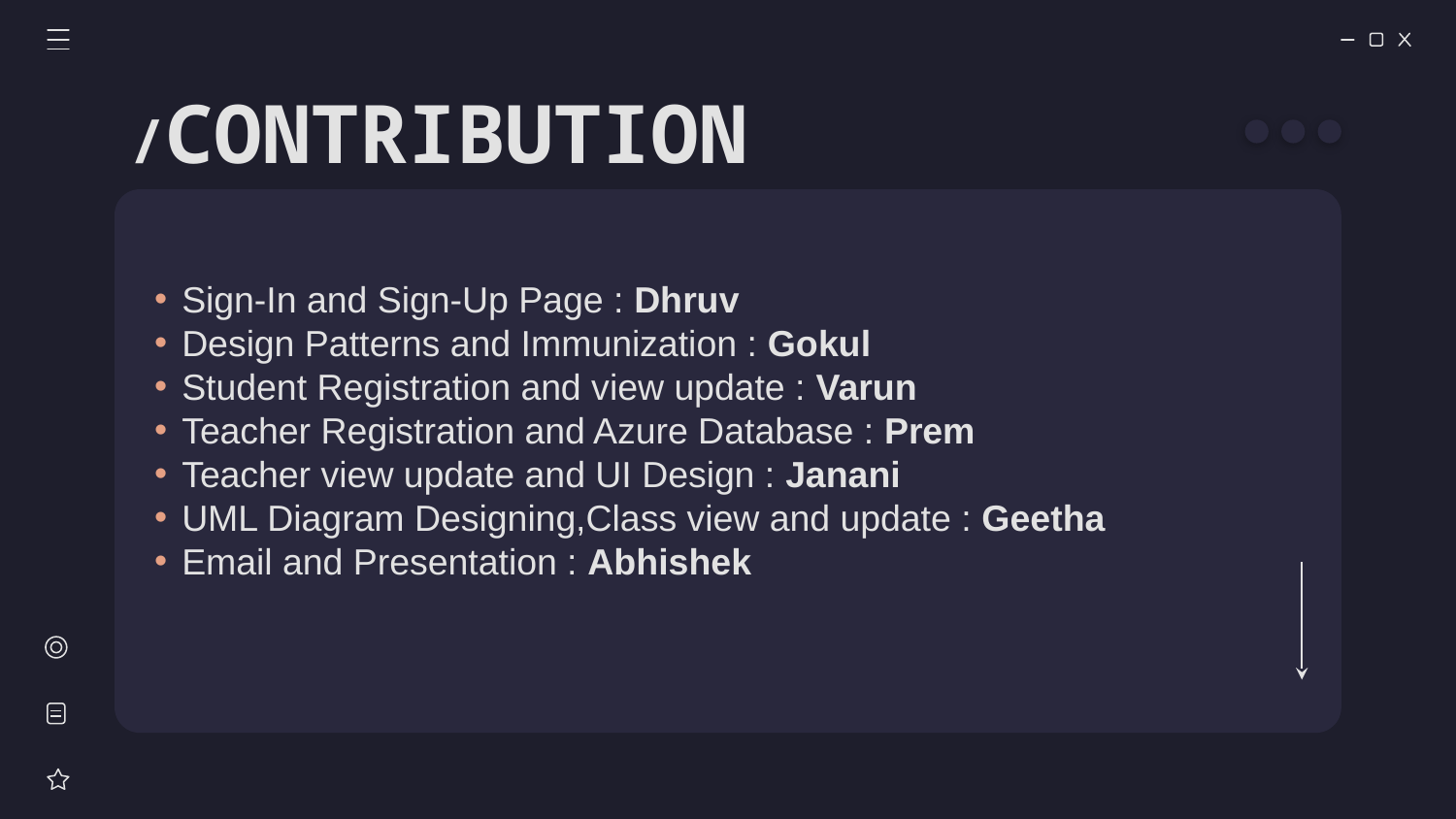

# /CONTRIBUTION

Sign-In and Sign-Up Page : Dhruv
Design Patterns and Immunization : Gokul
Student Registration and view update : Varun
Teacher Registration and Azure Database : Prem
Teacher view update and UI Design : Janani
UML Diagram Designing,Class view and update : Geetha
Email and Presentation : Abhishek